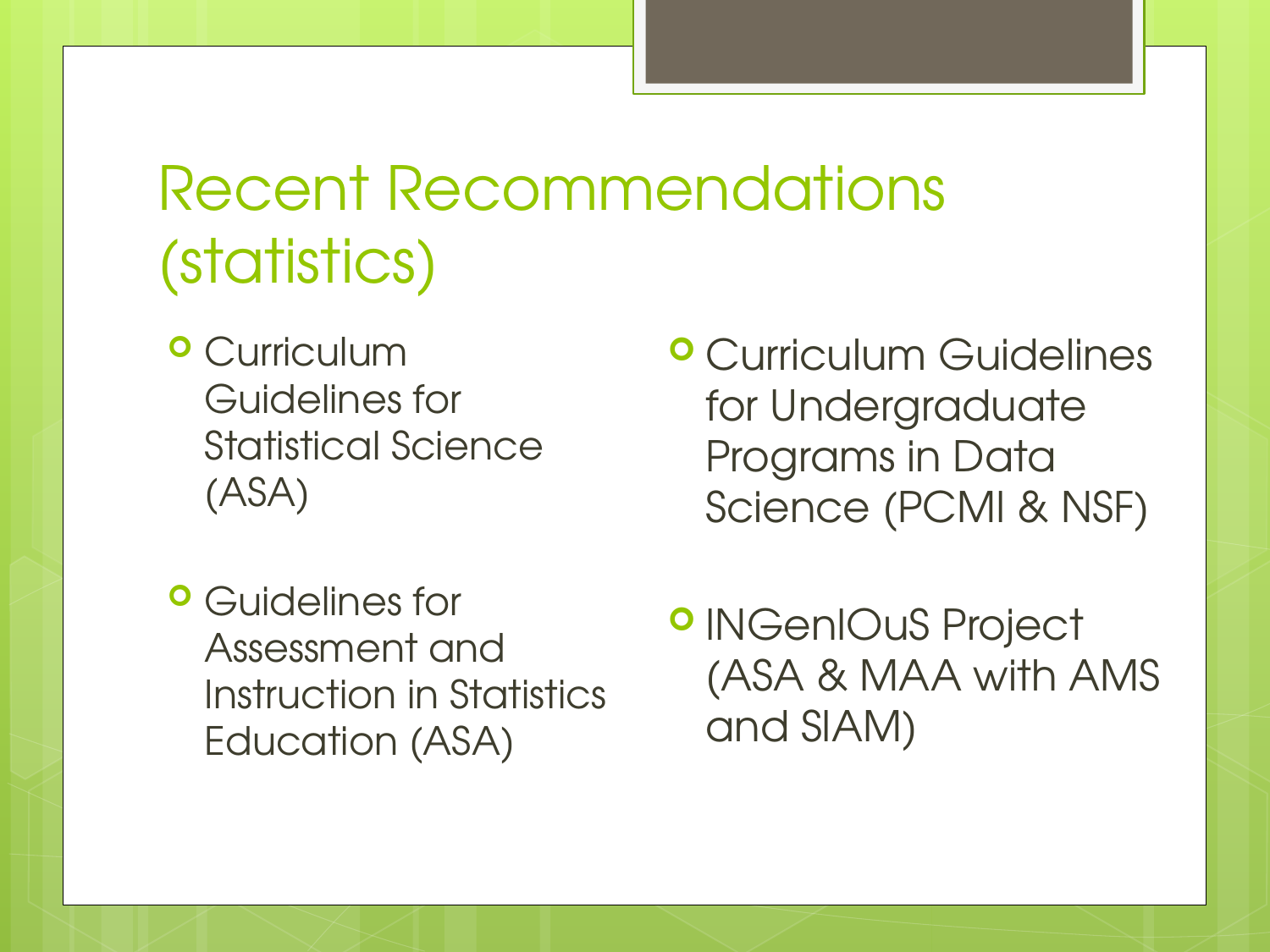

# Recent Recommendations (statistics)
Curriculum Guidelines for Undergraduate Programs in Data Science (PCMI & NSF)

INGenIOuS Project (ASA & MAA with AMS and SIAM)
Curriculum Guidelines for Statistical Science (ASA)

Guidelines for Assessment and Instruction in Statistics Education (ASA)